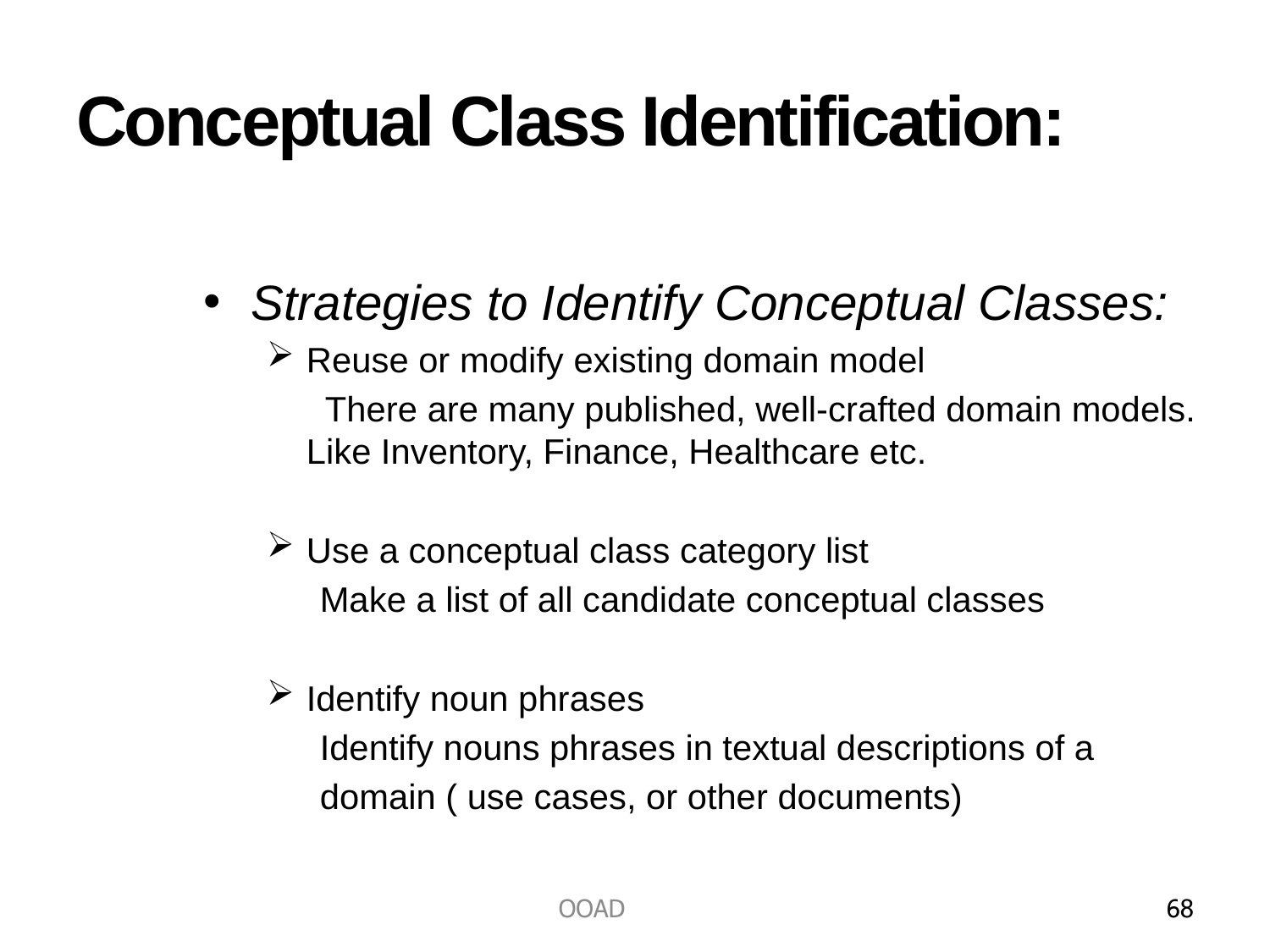

# Conceptual Class Identification:
Strategies to Identify Conceptual Classes:
Reuse or modify existing domain model
      There are many published, well-crafted domain models. Like Inventory, Finance, Healthcare etc.

Use a conceptual class category list
            Make a list of all candidate conceptual classes

Identify noun phrases
            Identify nouns phrases in textual descriptions of a
            domain ( use cases, or other documents)
OOAD
68